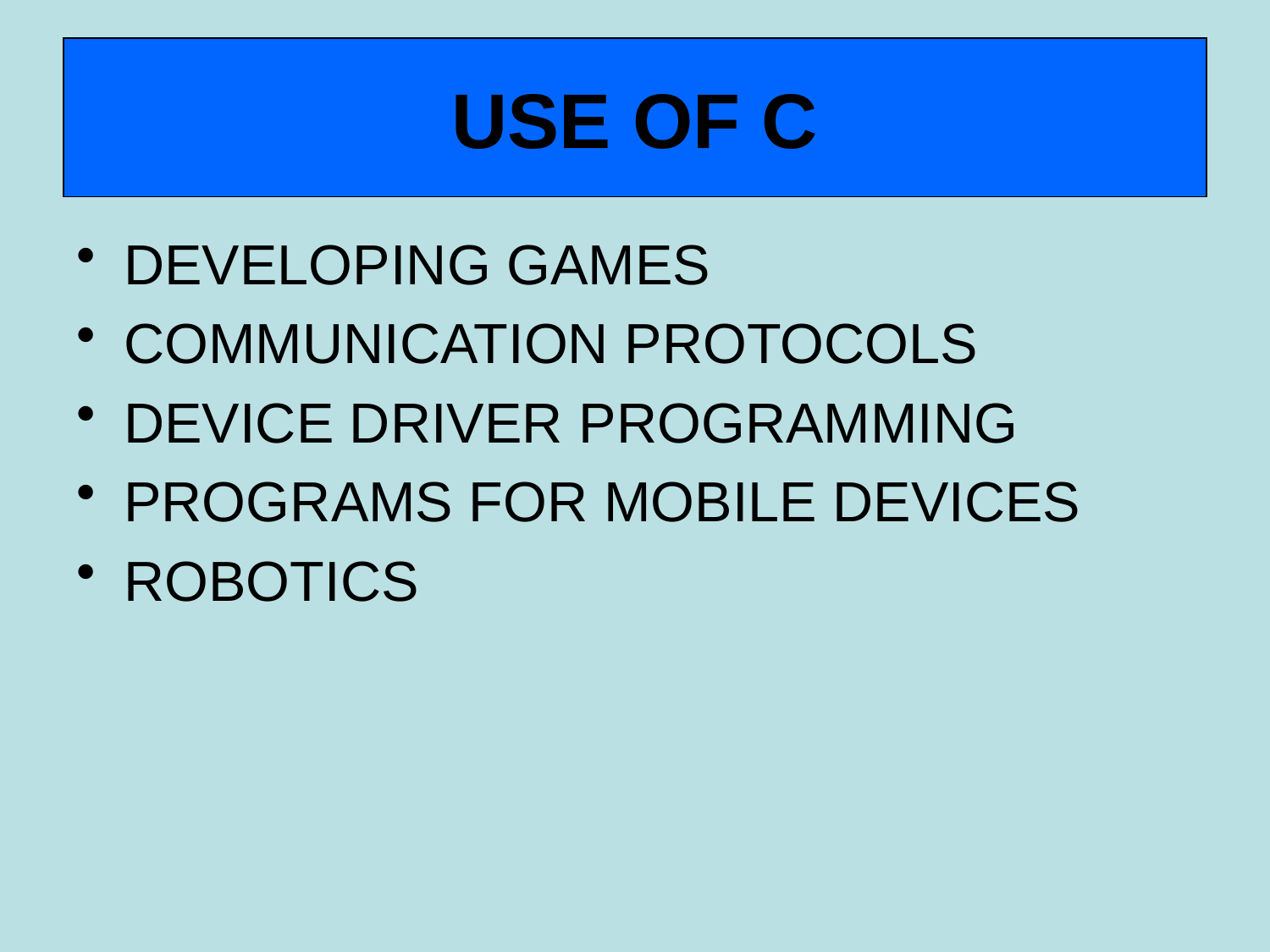

# USE OF C
DEVELOPING GAMES
COMMUNICATION PROTOCOLS
DEVICE DRIVER PROGRAMMING
PROGRAMS FOR MOBILE DEVICES
ROBOTICS